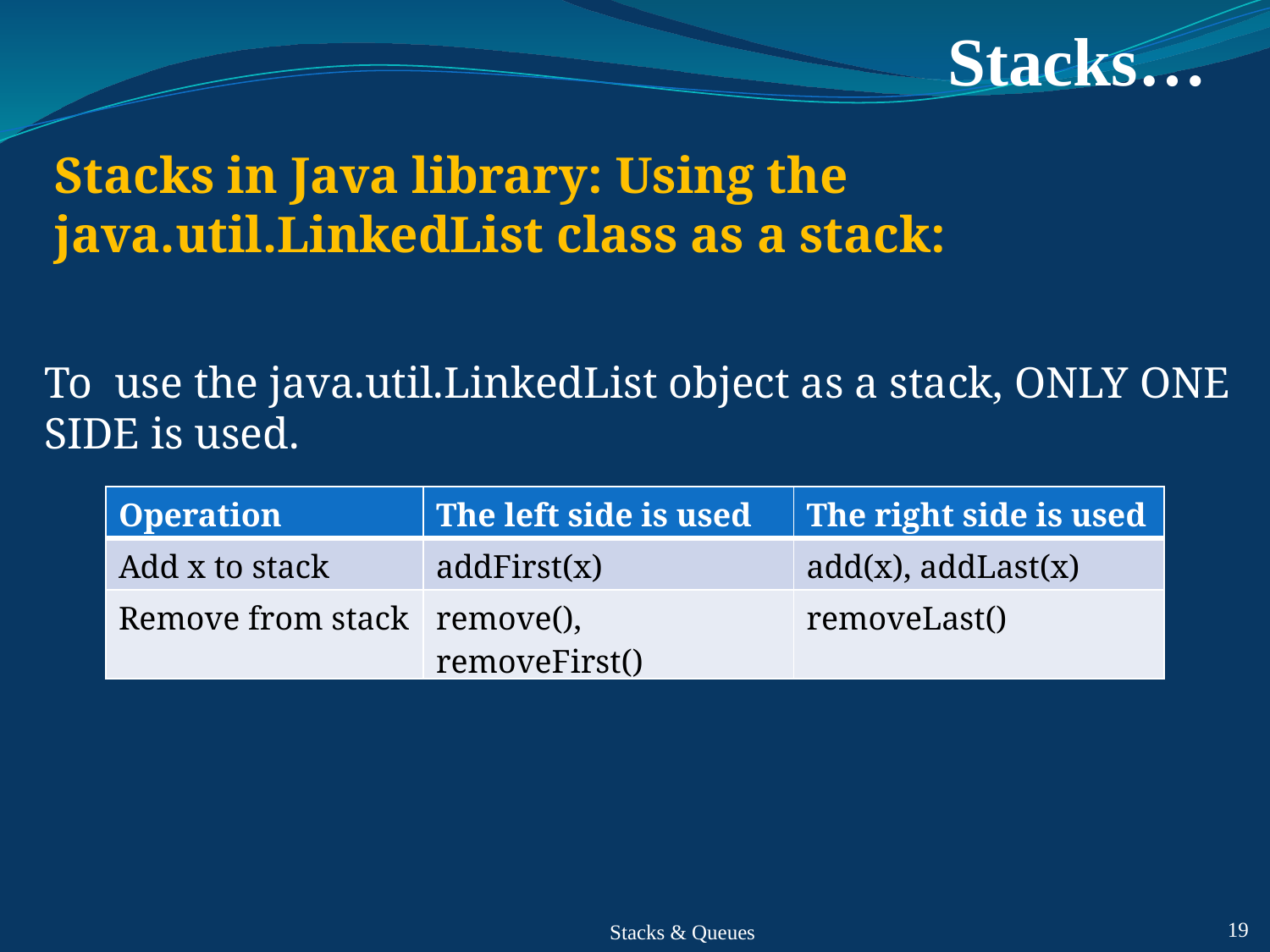

# Stacks…
Stacks in Java library: Using the java.util.LinkedList class as a stack:
To  use the java.util.LinkedList object as a stack, ONLY ONE SIDE is used.
| Operation | The left side is used | The right side is used |
| --- | --- | --- |
| Add x to stack | addFirst(x) | add(x), addLast(x) |
| Remove from stack | remove(), removeFirst() | removeLast() |
 19
Stacks & Queues